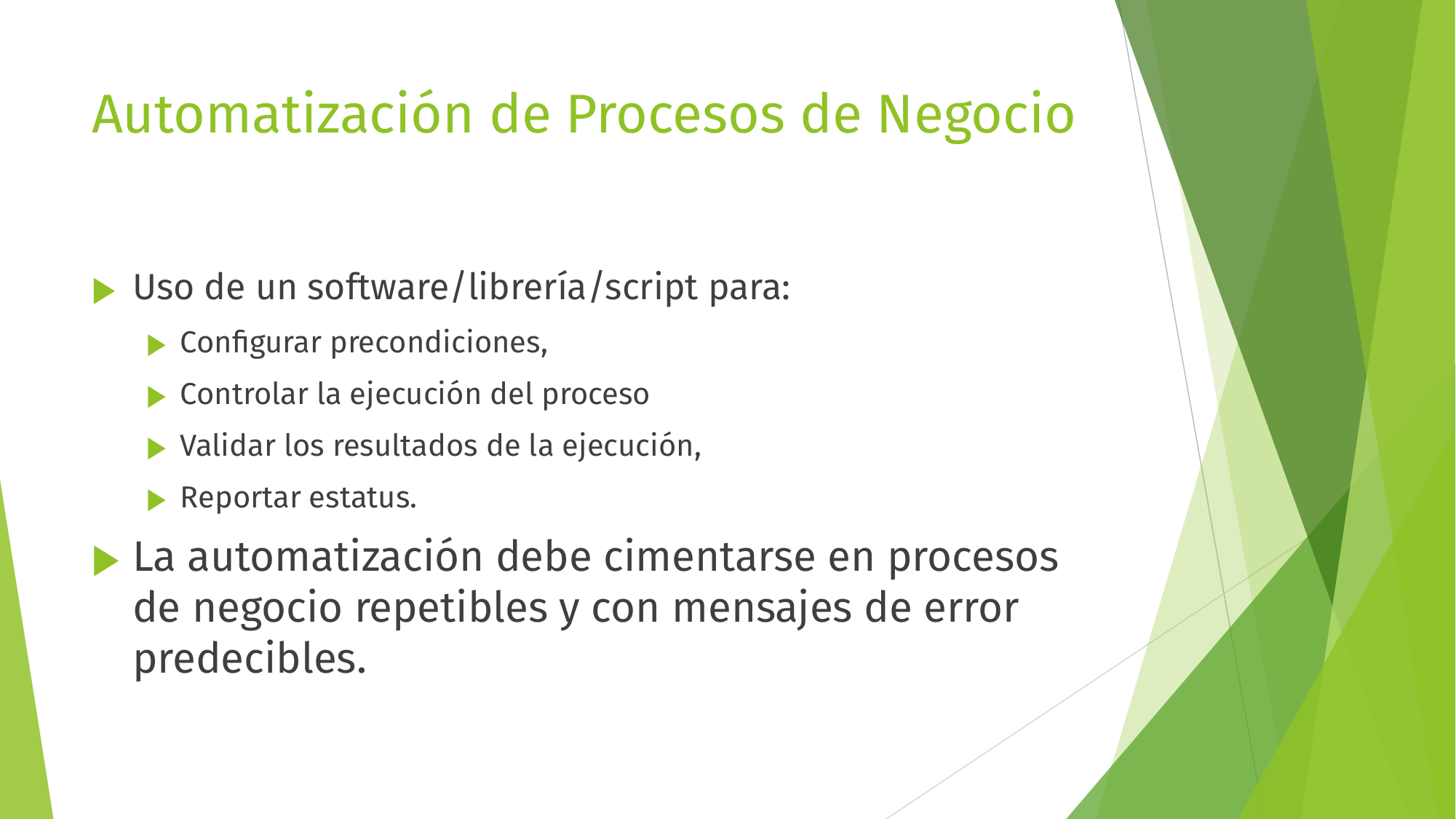

# Automatización de Procesos de Negocio
Uso de un software/librería/script para:
Configurar precondiciones,
Controlar la ejecución del proceso
Validar los resultados de la ejecución,
Reportar estatus.
La automatización debe cimentarse en procesos de negocio repetibles y con mensajes de error predecibles.